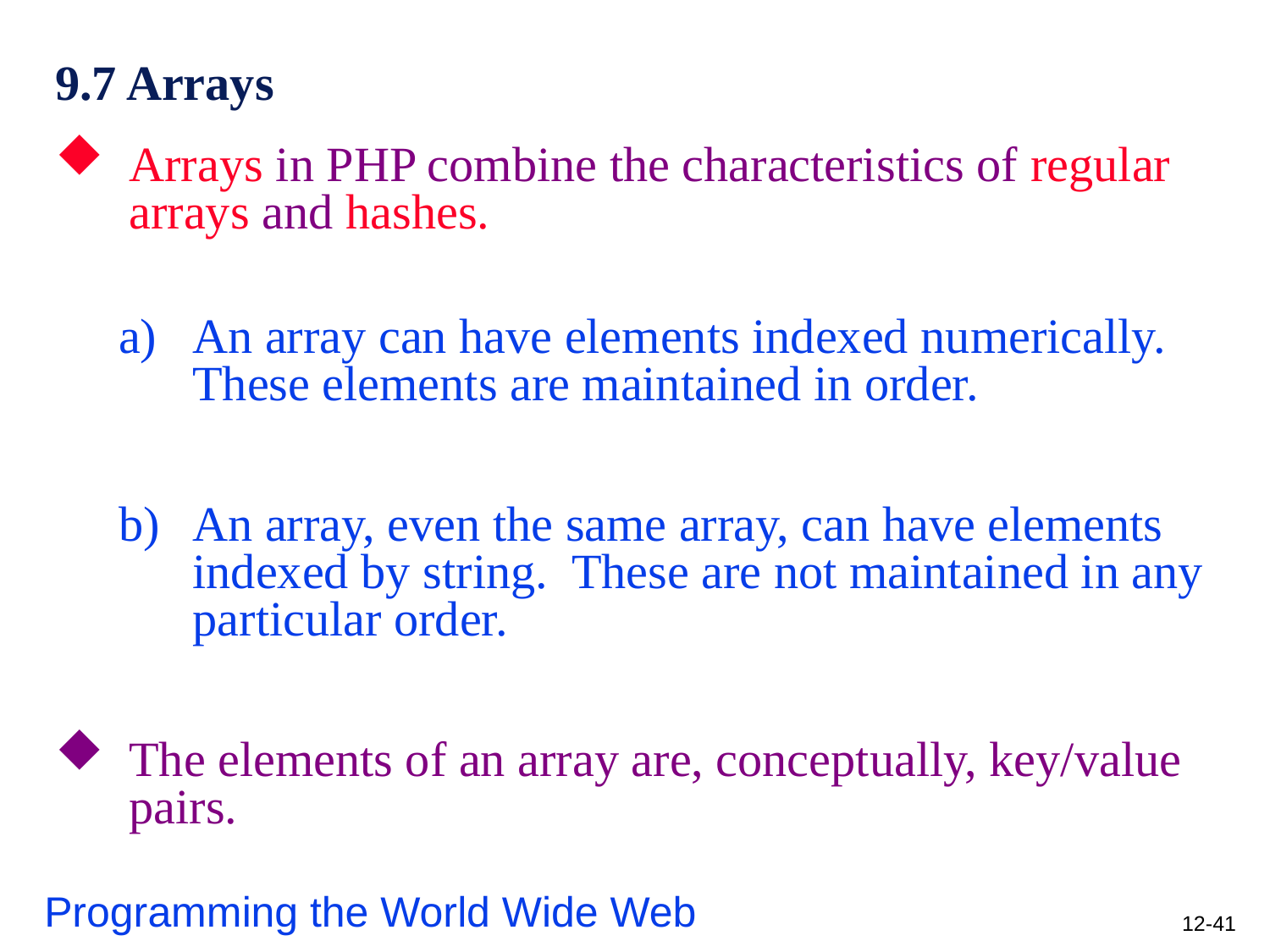

# 9.7 Arrays
Arrays in PHP combine the characteristics of regular arrays and hashes.

An array can have elements indexed numerically.  These elements are maintained in order.

An array, even the same array, can have elements indexed by string.  These are not maintained in any particular order.

The elements of an array are, conceptually, key/value pairs.